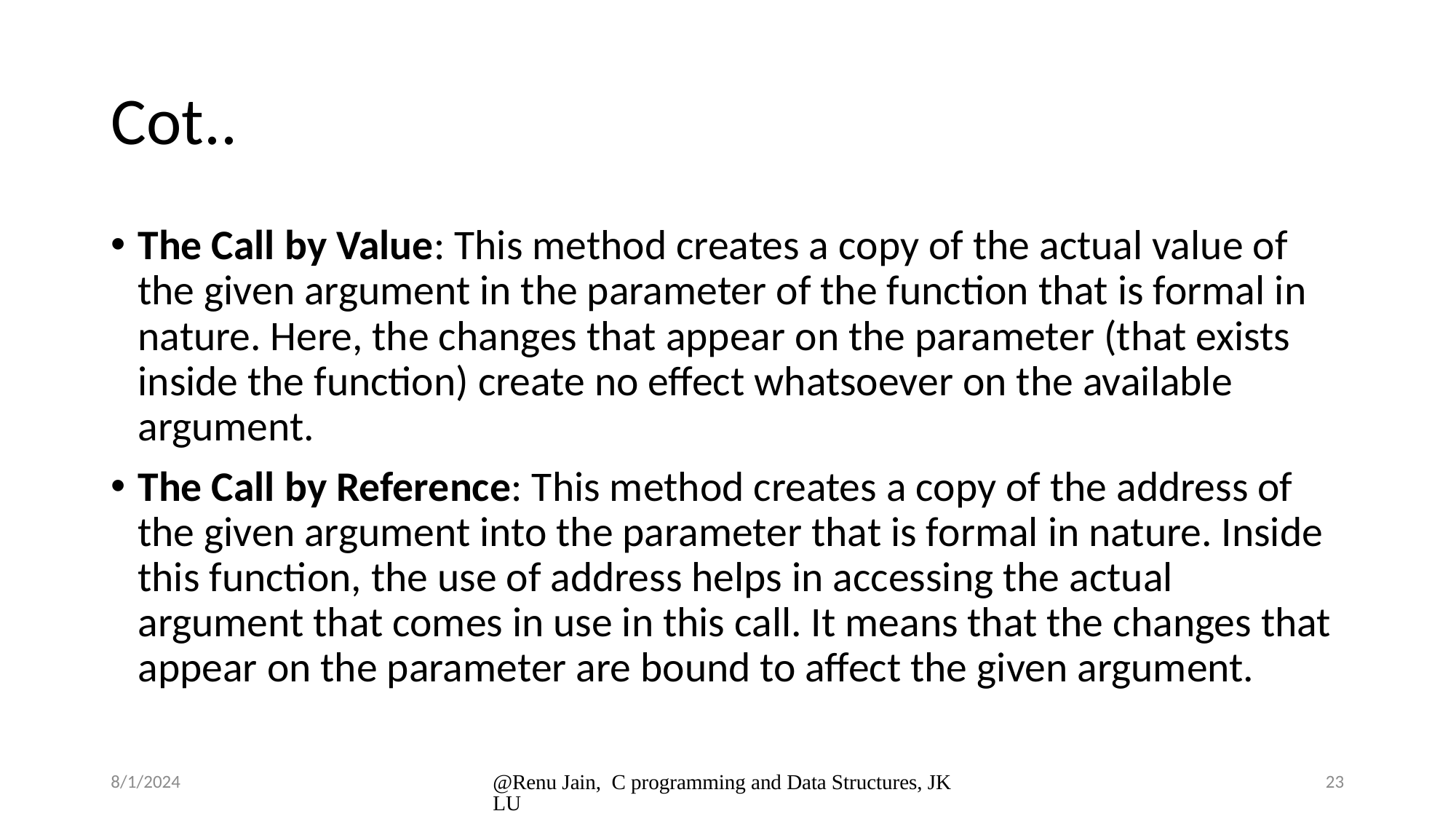

# Cot..
The Call by Value: This method creates a copy of the actual value of the given argument in the parameter of the function that is formal in nature. Here, the changes that appear on the parameter (that exists inside the function) create no effect whatsoever on the available argument.
The Call by Reference: This method creates a copy of the address of the given argument into the parameter that is formal in nature. Inside this function, the use of address helps in accessing the actual argument that comes in use in this call. It means that the changes that appear on the parameter are bound to affect the given argument.

8/1/2024
@Renu Jain,  C programming and Data Structures, JKLU
23